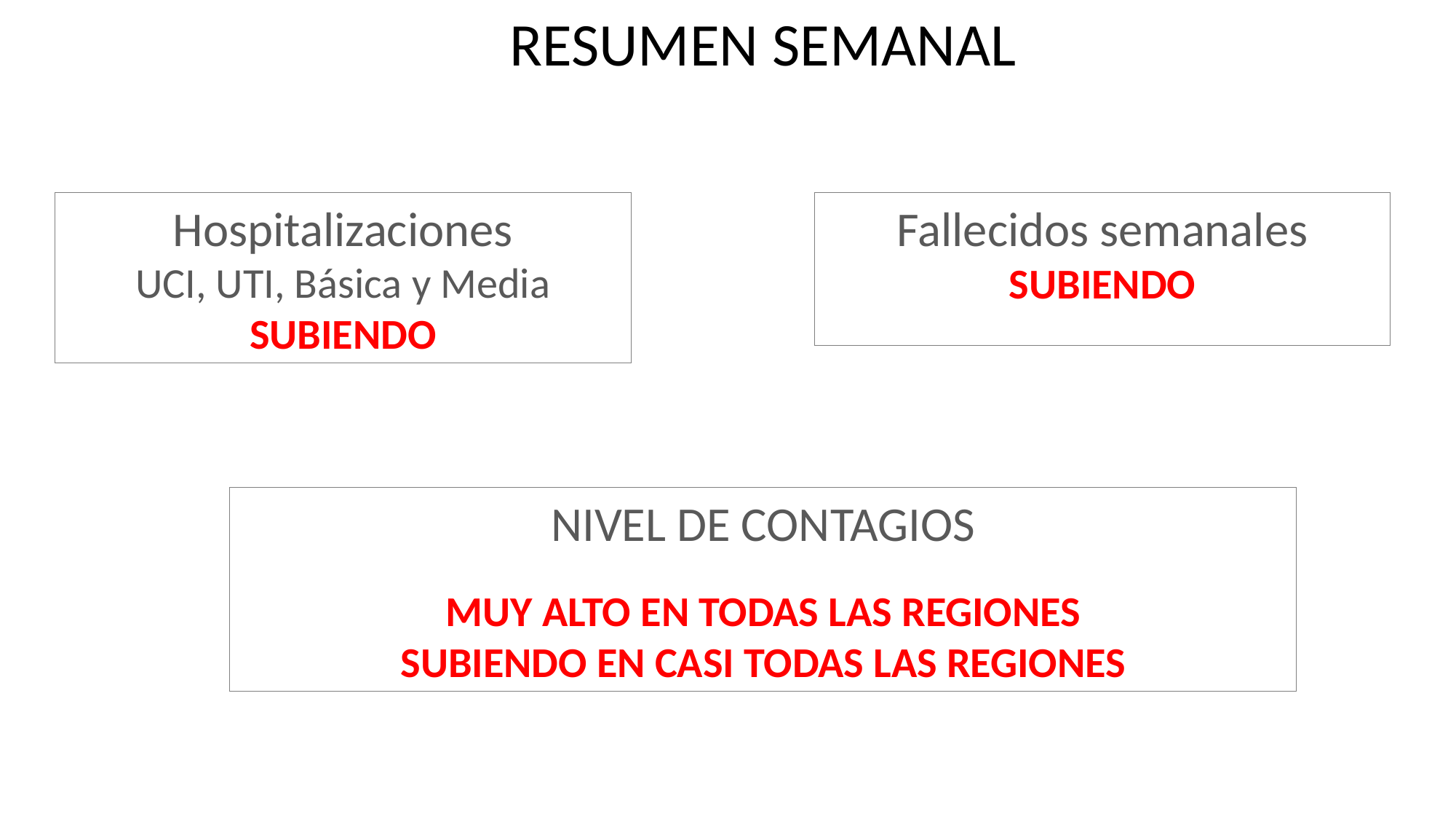

RESUMEN SEMANAL
Hospitalizaciones
UCI, UTI, Básica y Media SUBIENDO
Fallecidos semanales
SUBIENDO

NIVEL DE CONTAGIOS

MUY ALTO EN TODAS LAS REGIONES
SUBIENDO EN CASI TODAS LAS REGIONES